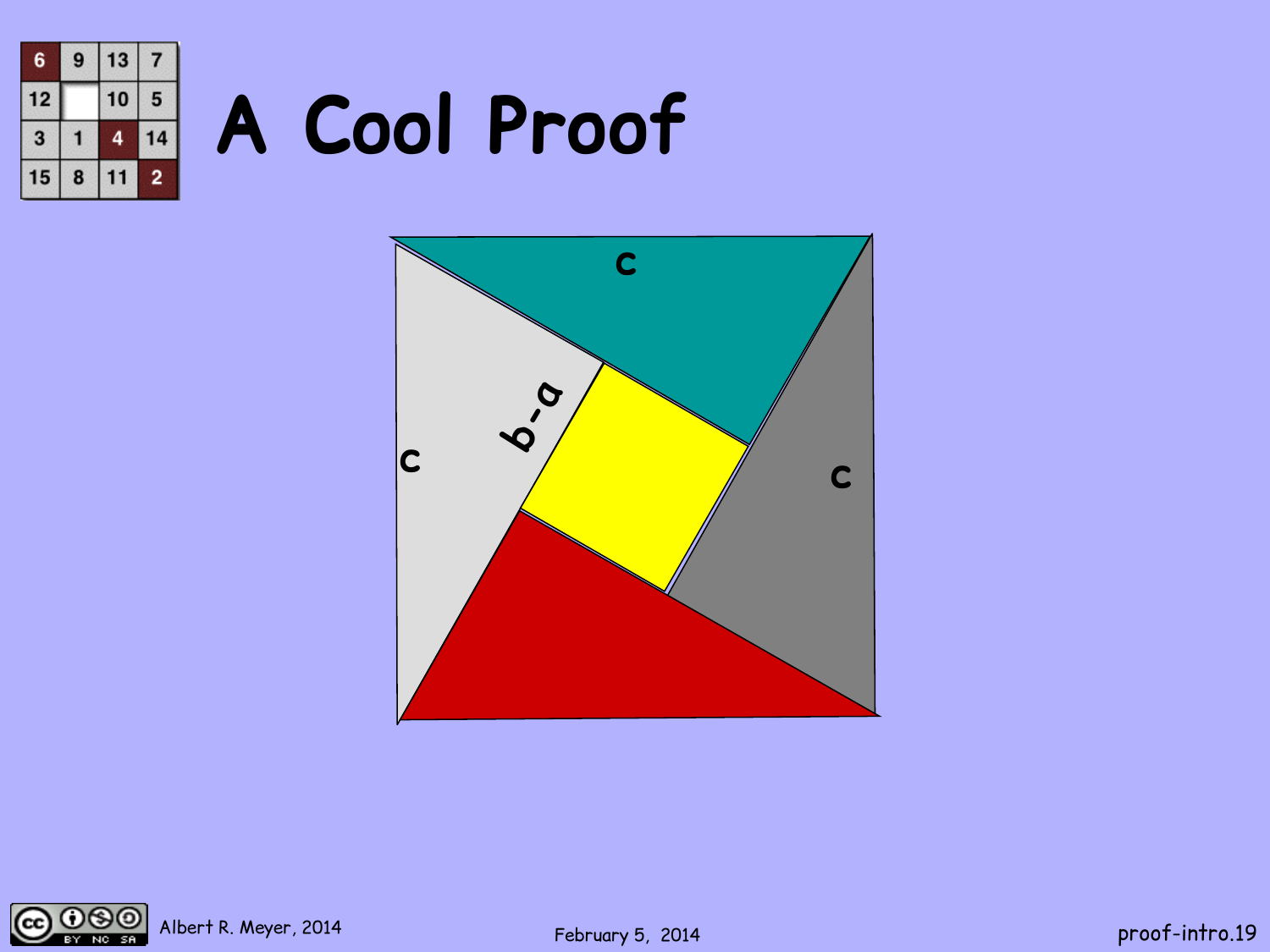

# A Cool Proof

c

b-a

c
c
a
b
c

      proof-intro.19